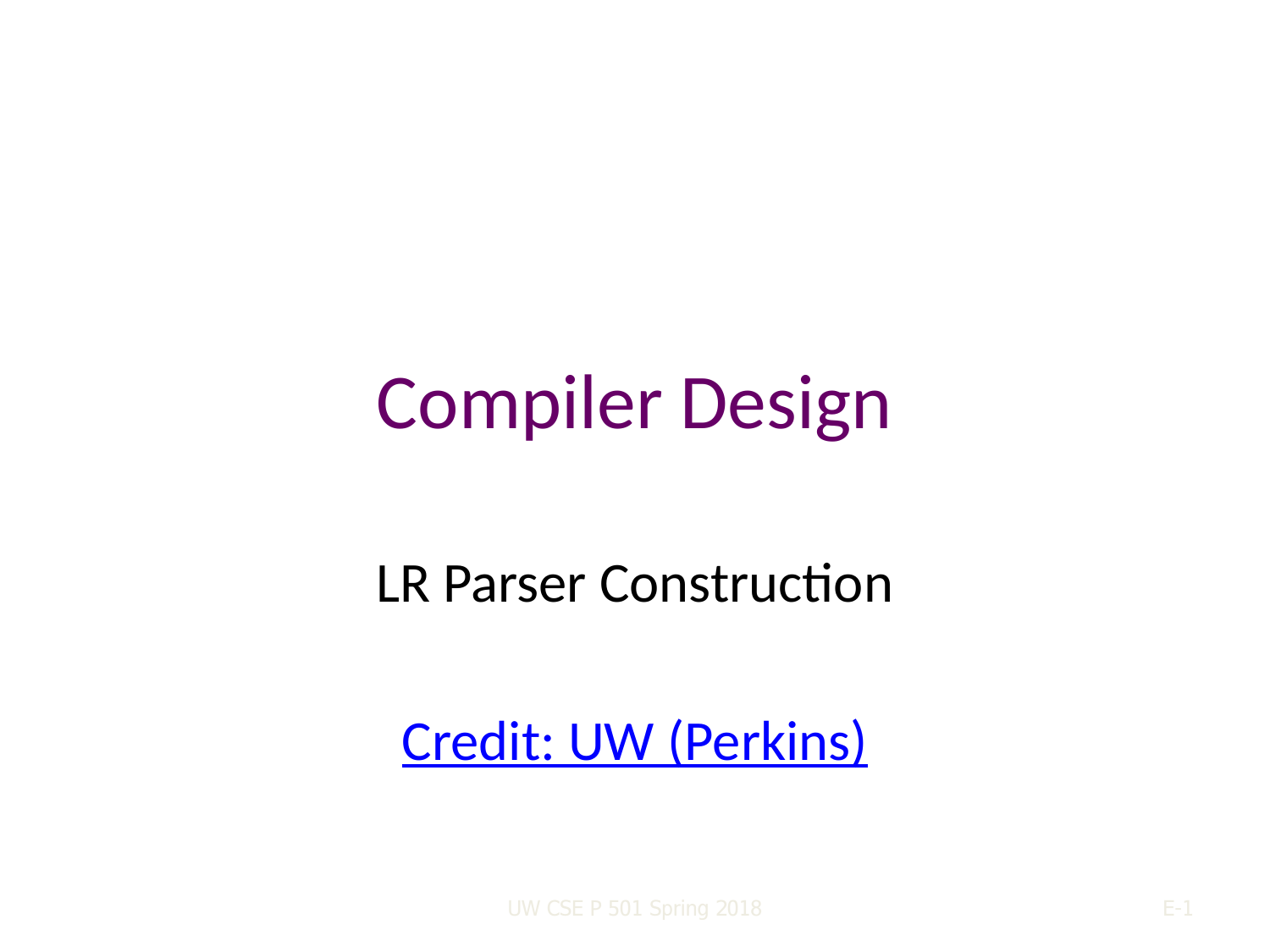

# Compiler Design
LR Parser Construction

Credit: UW (Perkins)
UW CSE P 501 Spring 2018
E-1